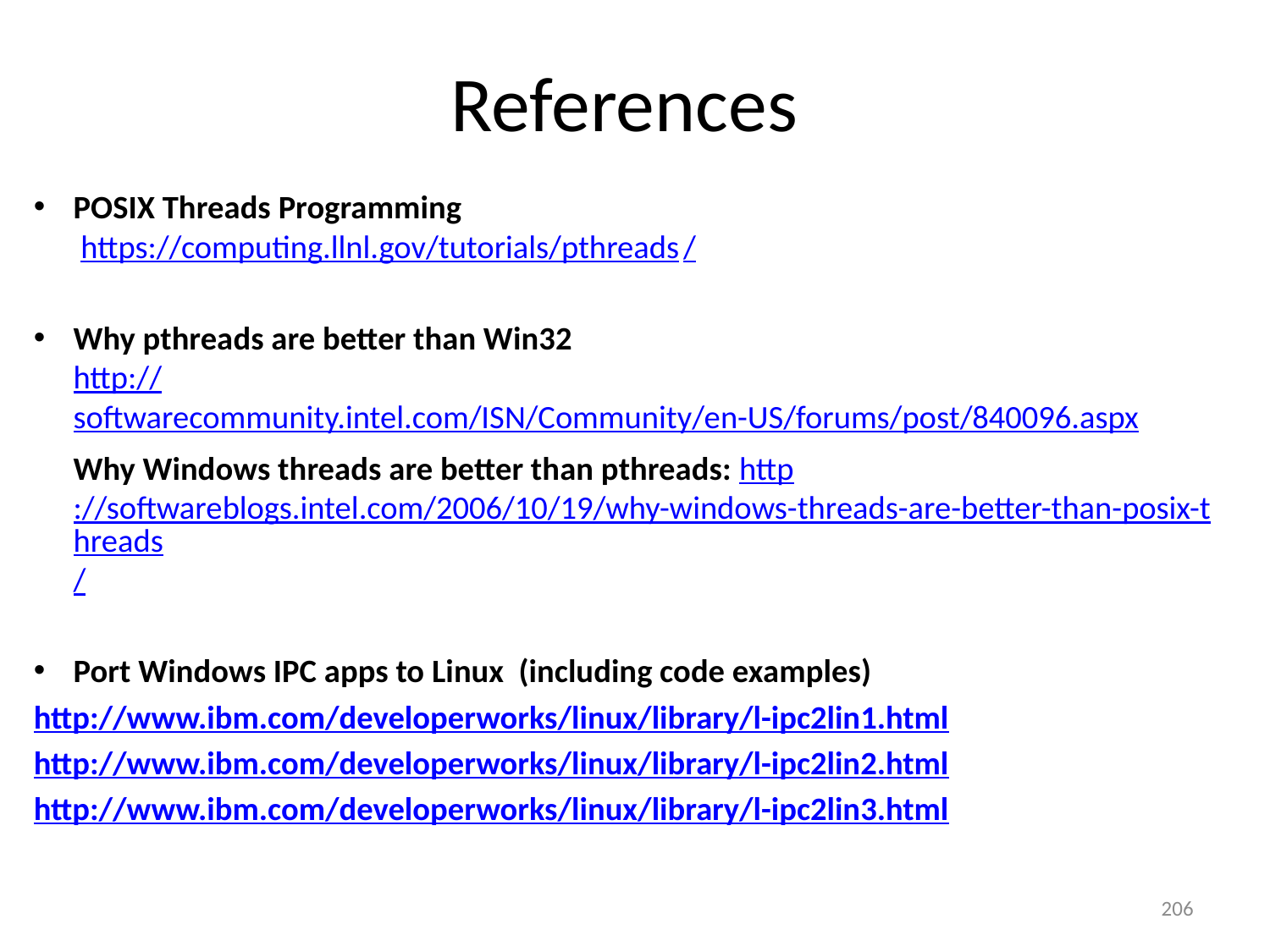

# References
POSIX Threads Programming
 https://computing.llnl.gov/tutorials/pthreads/

Why pthreads are better than Win32
http://softwarecommunity.intel.com/ISN/Community/en-US/forums/post/840096.aspx
	Why Windows threads are better than pthreads: http://softwareblogs.intel.com/2006/10/19/why-windows-threads-are-better-than-posix-threads/

Port Windows IPC apps to Linux  (including code examples)
http://www.ibm.com/developerworks/linux/library/l-ipc2lin1.html
http://www.ibm.com/developerworks/linux/library/l-ipc2lin2.html
http://www.ibm.com/developerworks/linux/library/l-ipc2lin3.html

206